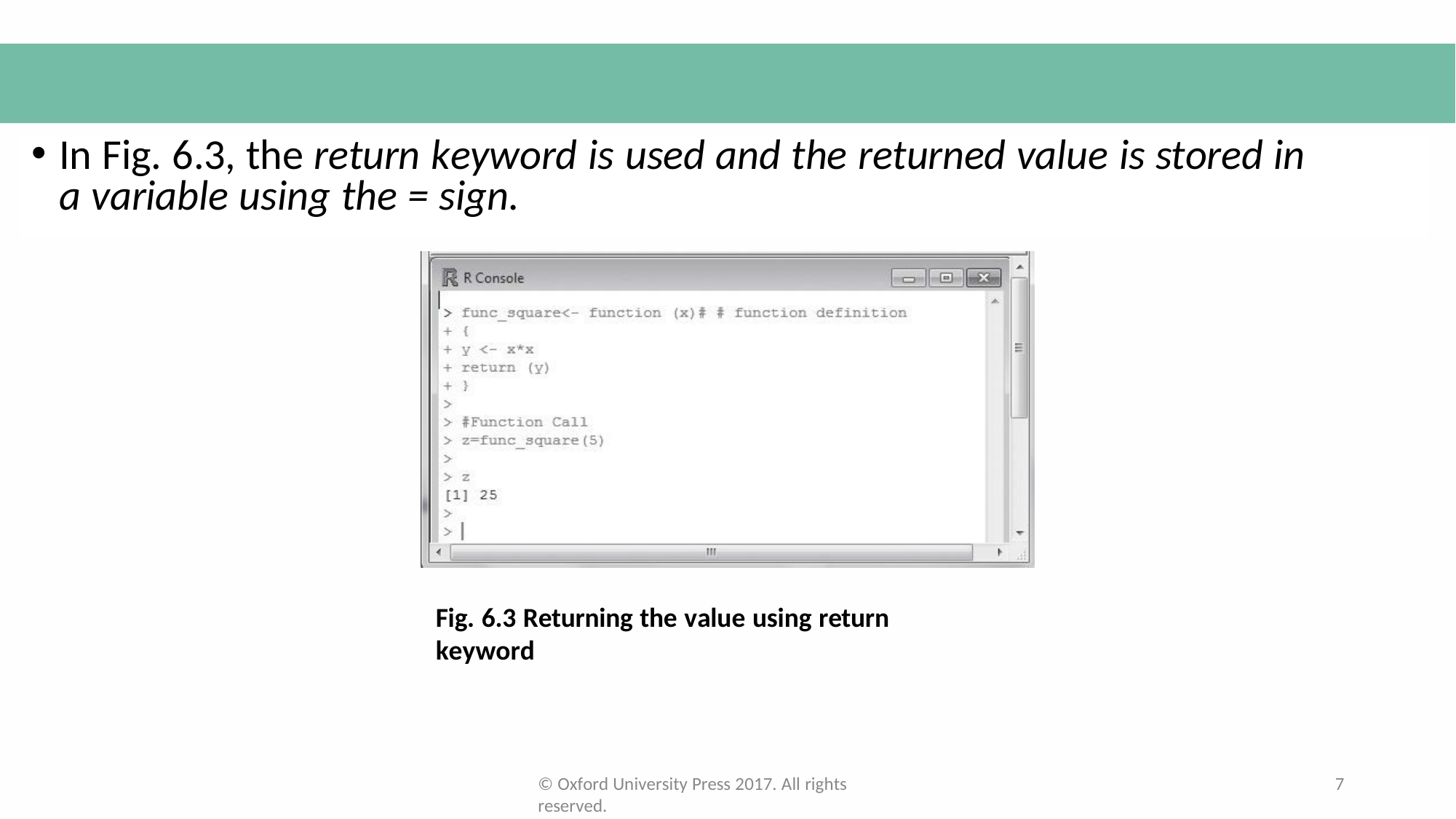

In Fig. 6.3, the return keyword is used and the returned value is stored in a variable using the = sign.

Fig. 6.3 Returning the value using return keyword
© Oxford University Press 2017. All rights reserved.
7